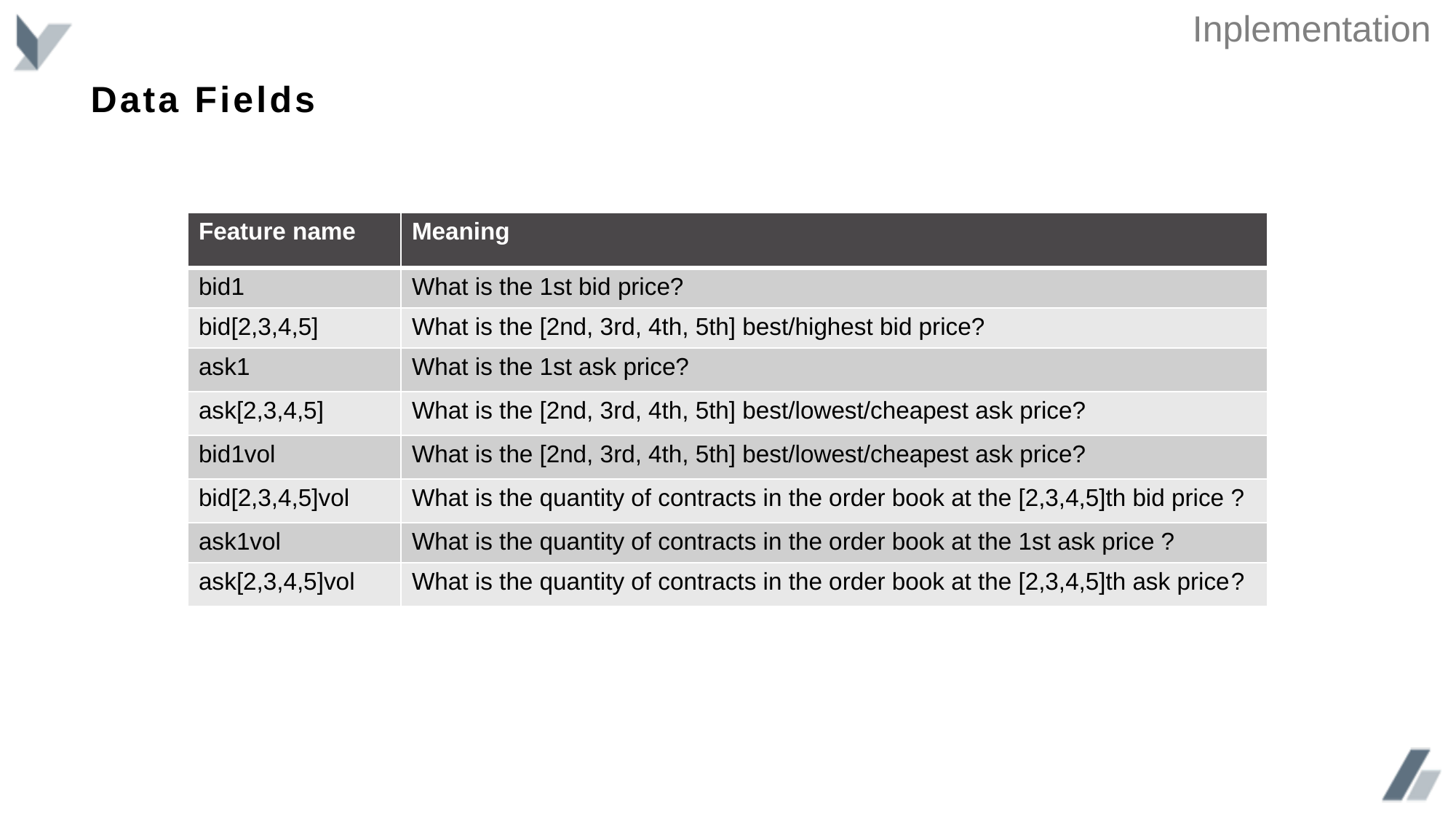

Inplementation
# Data Fields
| Feature name | Meaning |
| --- | --- |
| bid1 | What is the 1st bid price? |
| bid[2,3,4,5] | What is the [2nd, 3rd, 4th, 5th] best/highest bid price? |
| ask1 | What is the 1st ask price? |
| ask[2,3,4,5] | What is the [2nd, 3rd, 4th, 5th] best/lowest/cheapest ask price? |
| bid1vol | What is the [2nd, 3rd, 4th, 5th] best/lowest/cheapest ask price? |
| bid[2,3,4,5]vol | What is the quantity of contracts in the order book at the [2,3,4,5]th bid price ? |
| ask1vol | What is the quantity of contracts in the order book at the 1st ask price ? |
| ask[2,3,4,5]vol | What is the quantity of contracts in the order book at the [2,3,4,5]th ask price? |